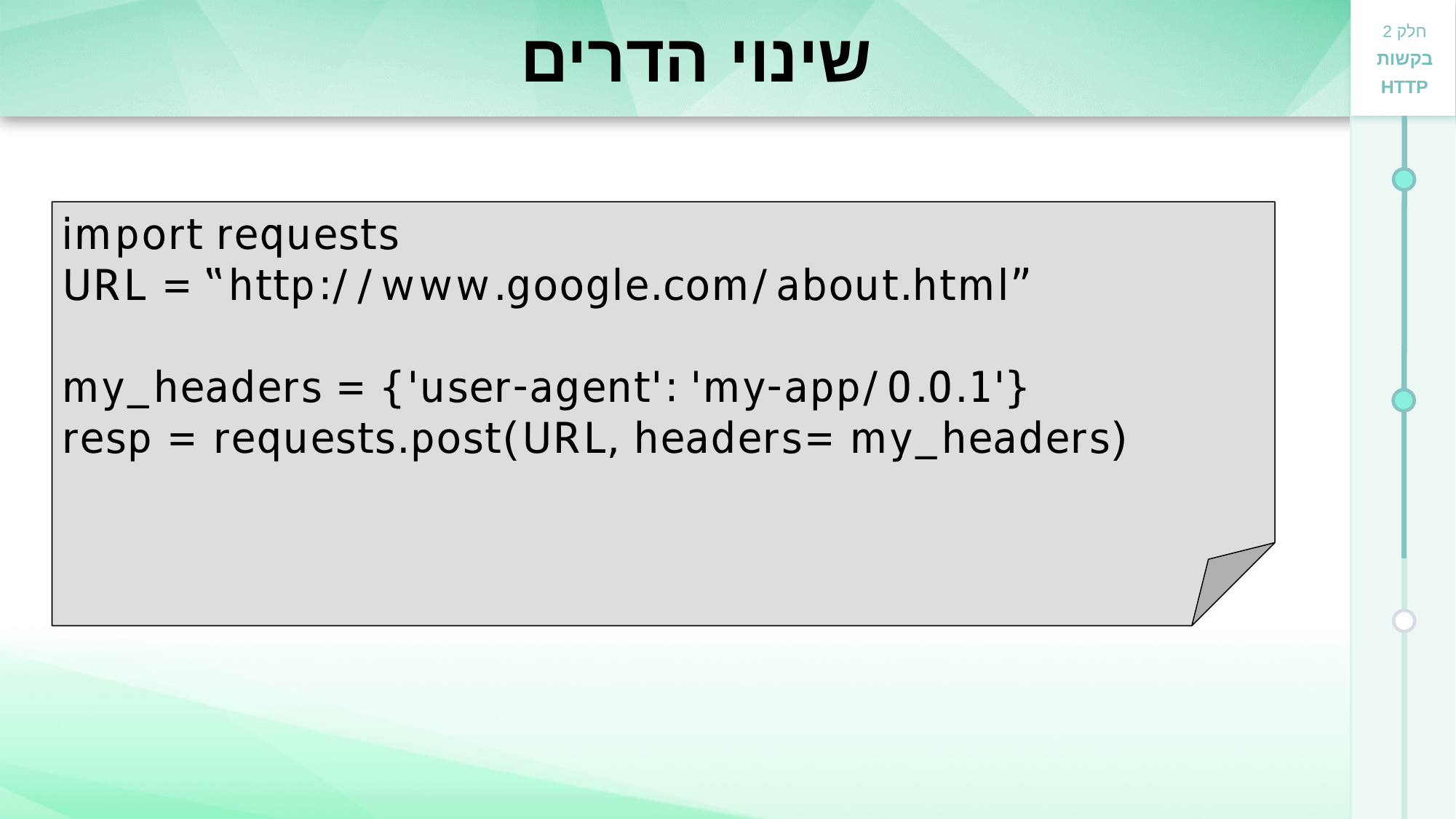

# שינוי הדרים

import requests
URL = “http://www.google.com/about.html”

my_headers = {'user-agent': 'my-app/0.0.1'}
resp = requests.post(URL, headers= my_headers)